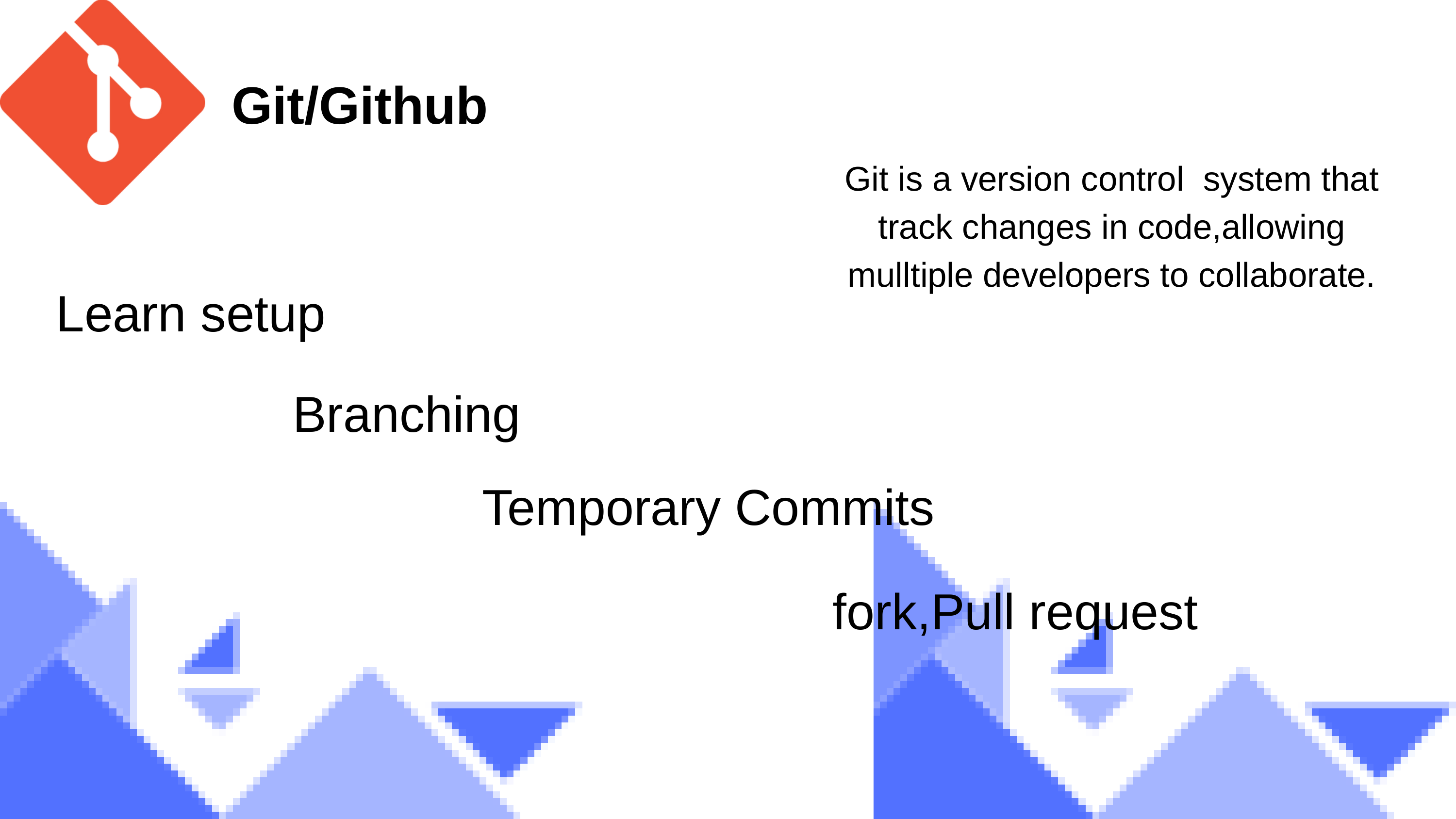

Git/Github

Git is a version control  system that track changes in code,allowing mulltiple developers to collaborate.
Learn setup
Branching
Temporary Commits

fork,Pull request